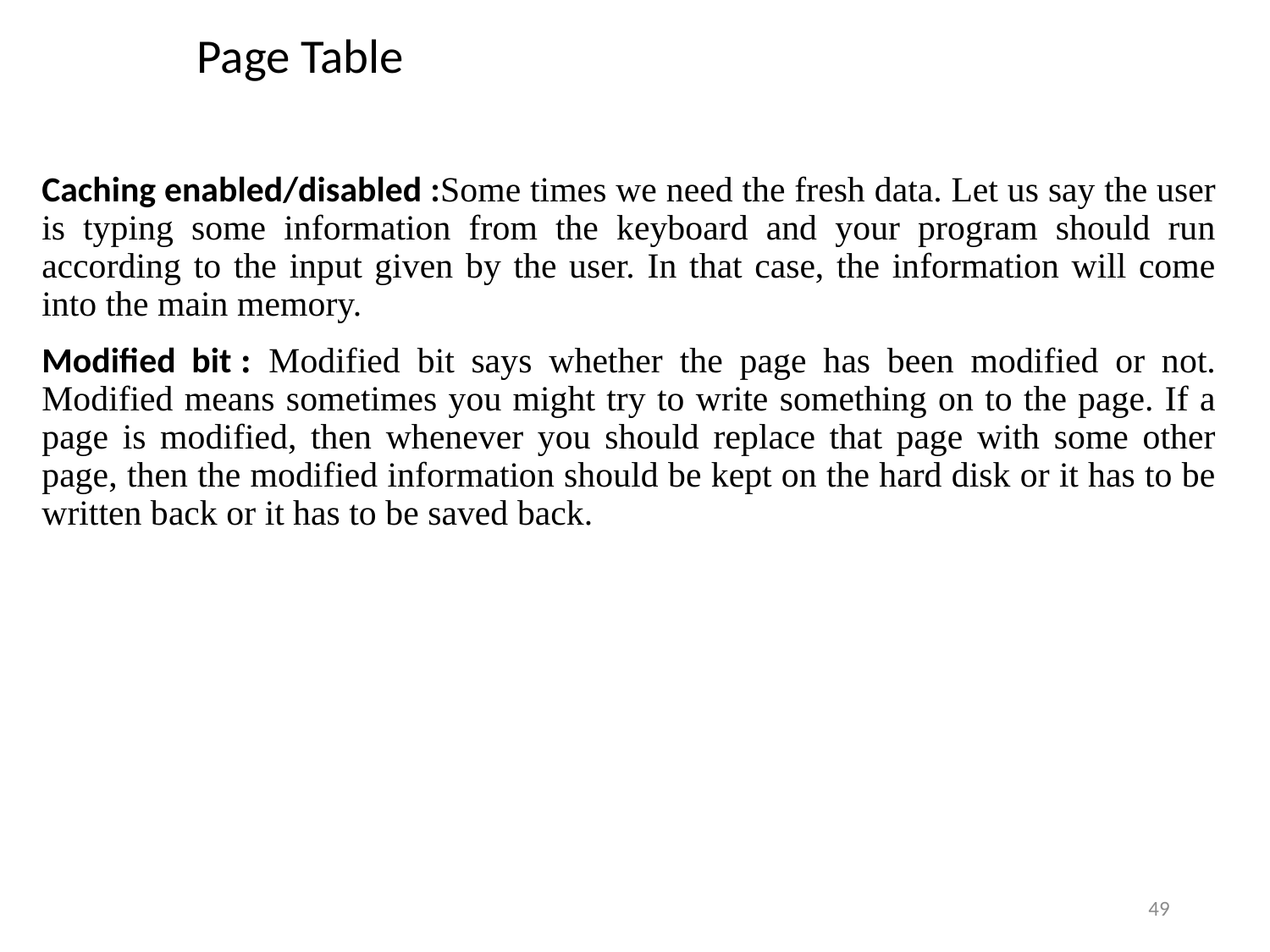

# Page Table
Caching enabled/disabled :Some times we need the fresh data. Let us say the user is typing some information from the keyboard and your program should run according to the input given by the user. In that case, the information will come into the main memory.
Modified bit : Modified bit says whether the page has been modified or not. Modified means sometimes you might try to write something on to the page. If a page is modified, then whenever you should replace that page with some other page, then the modified information should be kept on the hard disk or it has to be written back or it has to be saved back.

49